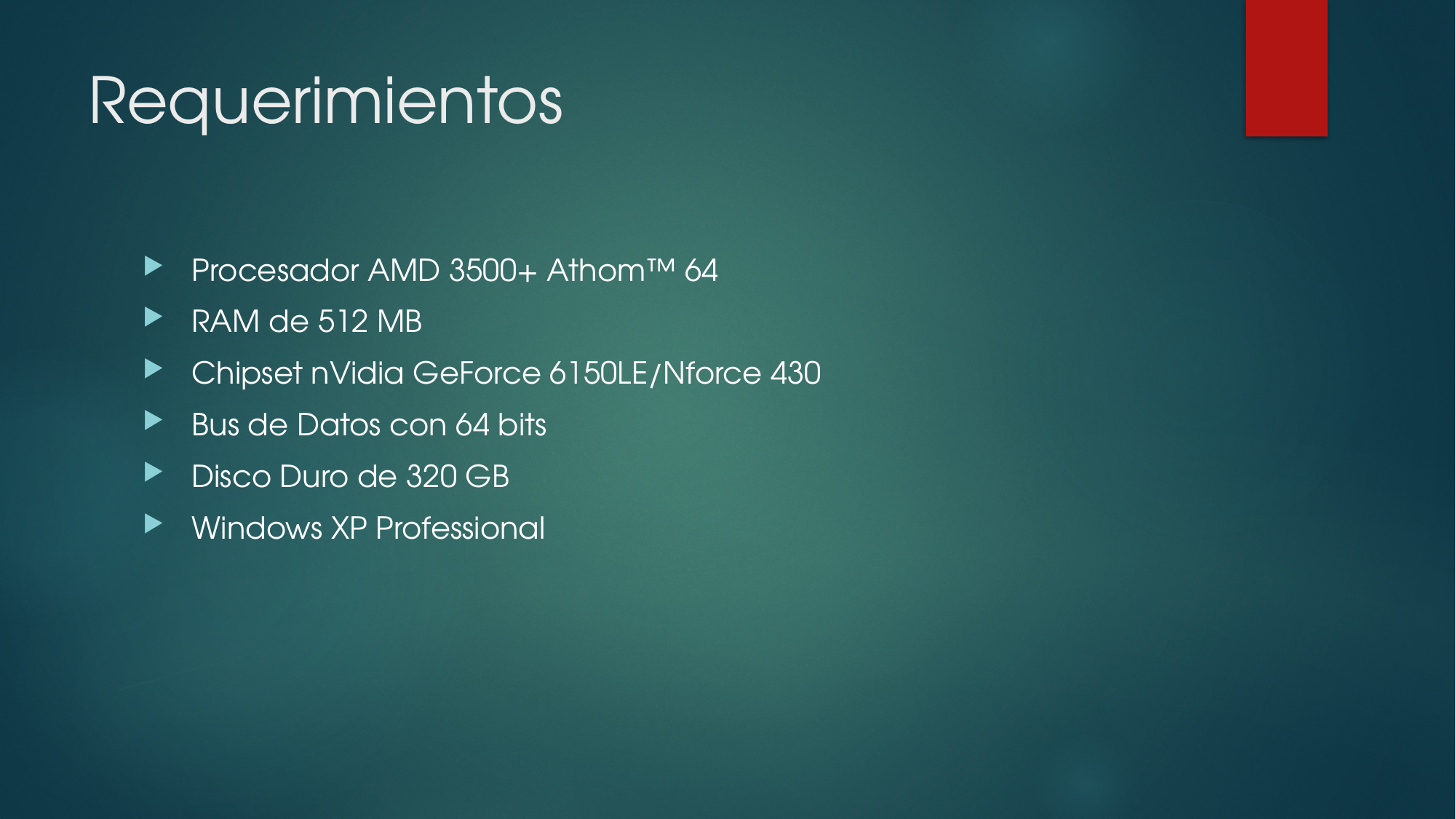

# Requerimientos
 Procesador AMD 3500+ Athom™ 64
 RAM de 512 MB
 Chipset nVidia GeForce 6150LE/Nforce 430
 Bus de Datos con 64 bits
 Disco Duro de 320 GB
 Windows XP Professional